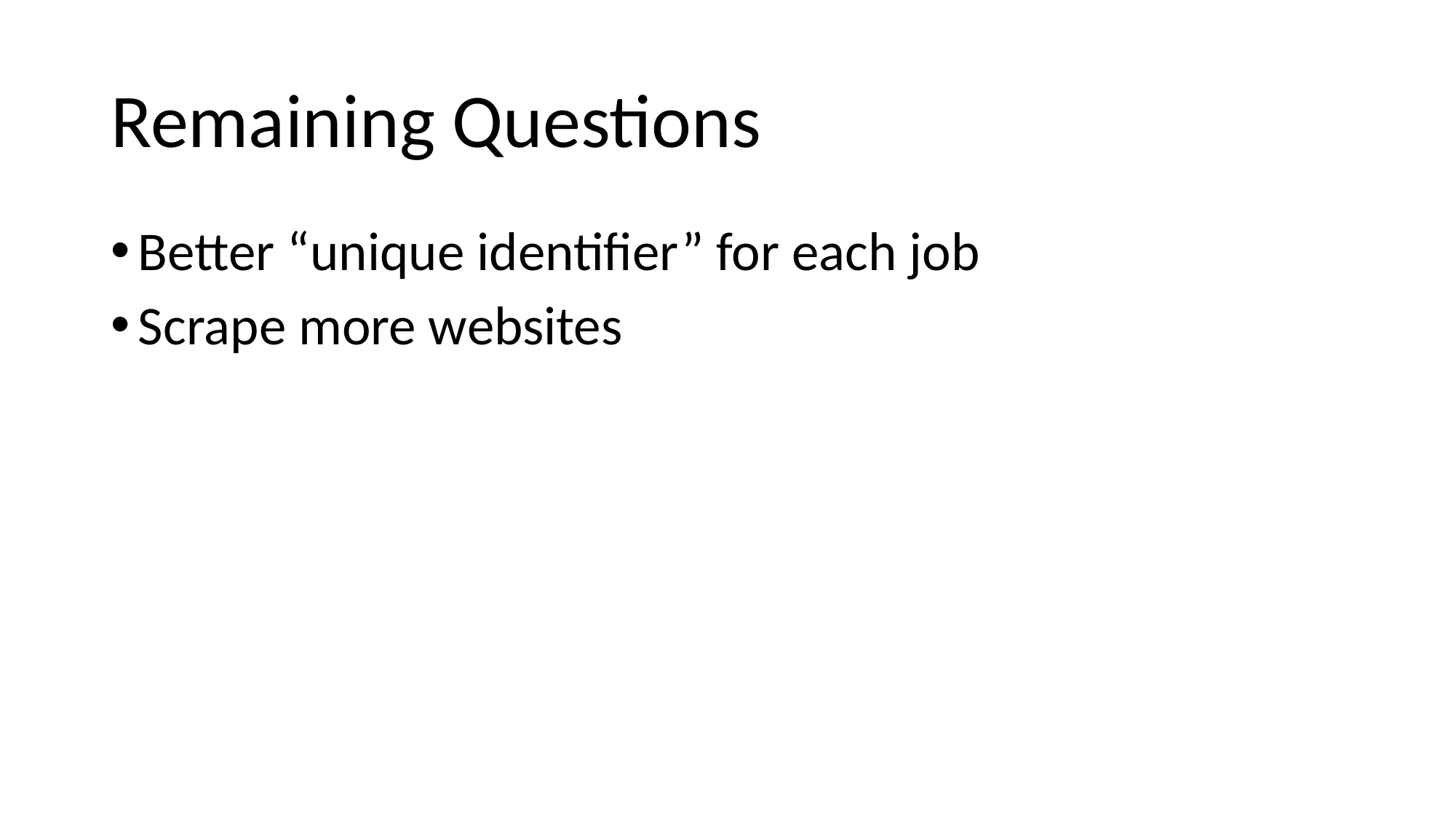

# Remaining Questions
Better “unique identifier” for each job
Scrape more websites